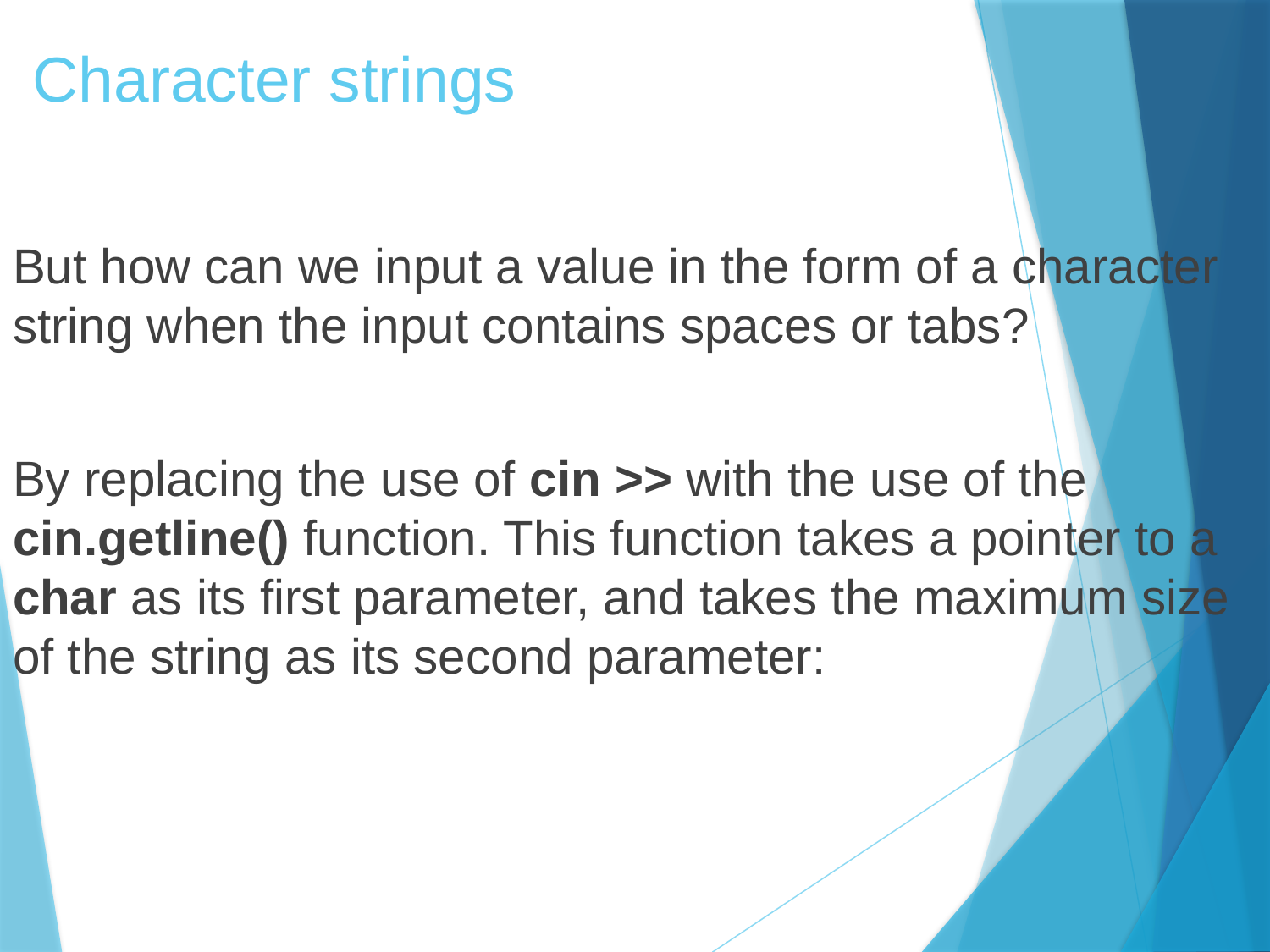

# Character strings
But how can we input a value in the form of a character string when the input contains spaces or tabs?

By replacing the use of cin >> with the use of the cin.getline() function. This function takes a pointer to a char as its first parameter, and takes the maximum size of the string as its second parameter: